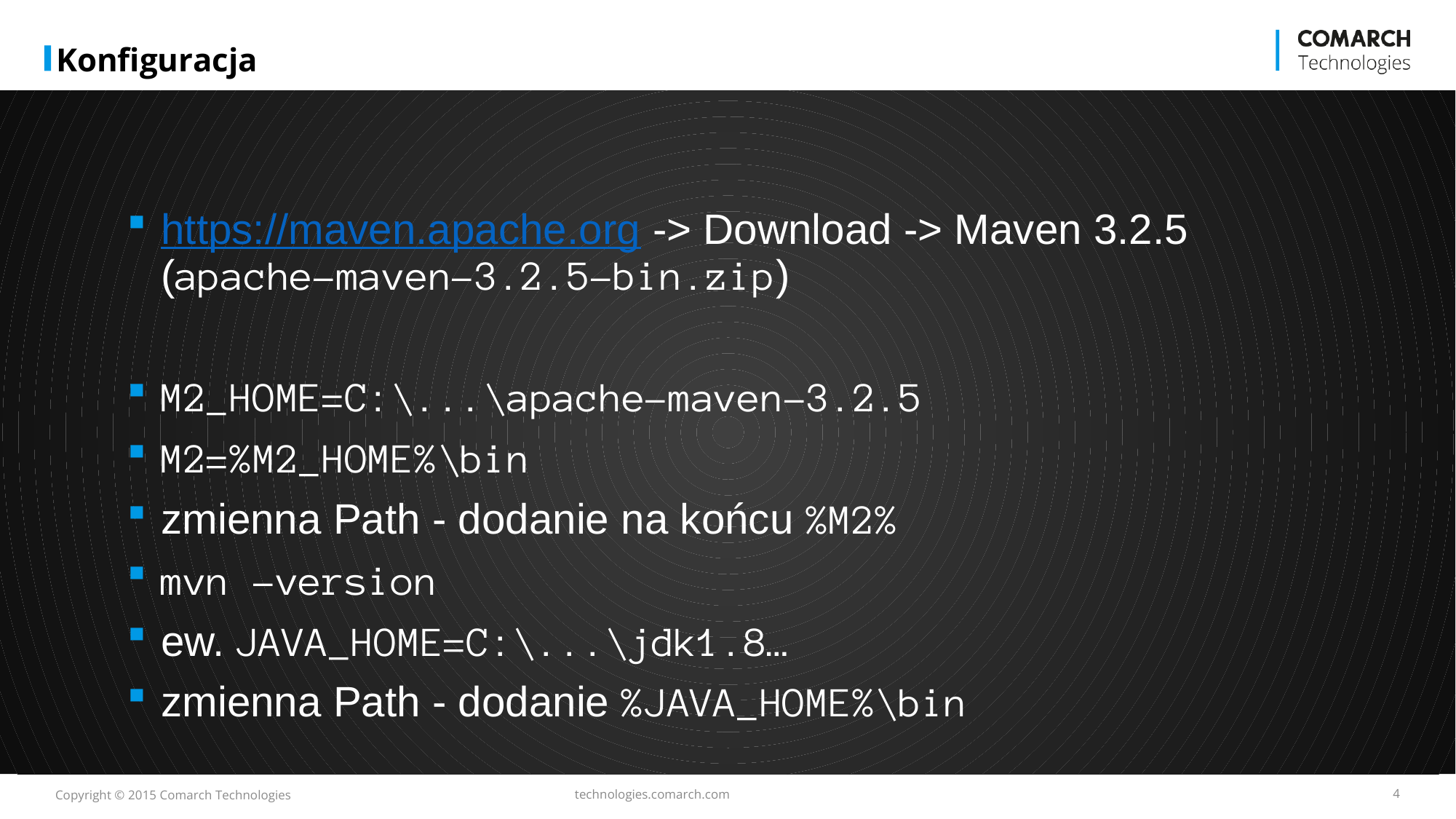

# Konfiguracja

https://maven.apache.org -> Download -> Maven 3.2.5 (apache-maven-3.2.5-bin.zip)

M2_HOME=C:\...\apache-maven-3.2.5
M2=%M2_HOME%\bin
zmienna Path - dodanie na końcu %M2%
mvn -version
ew. JAVA_HOME=C:\...\jdk1.8…
zmienna Path - dodanie %JAVA_HOME%\bin